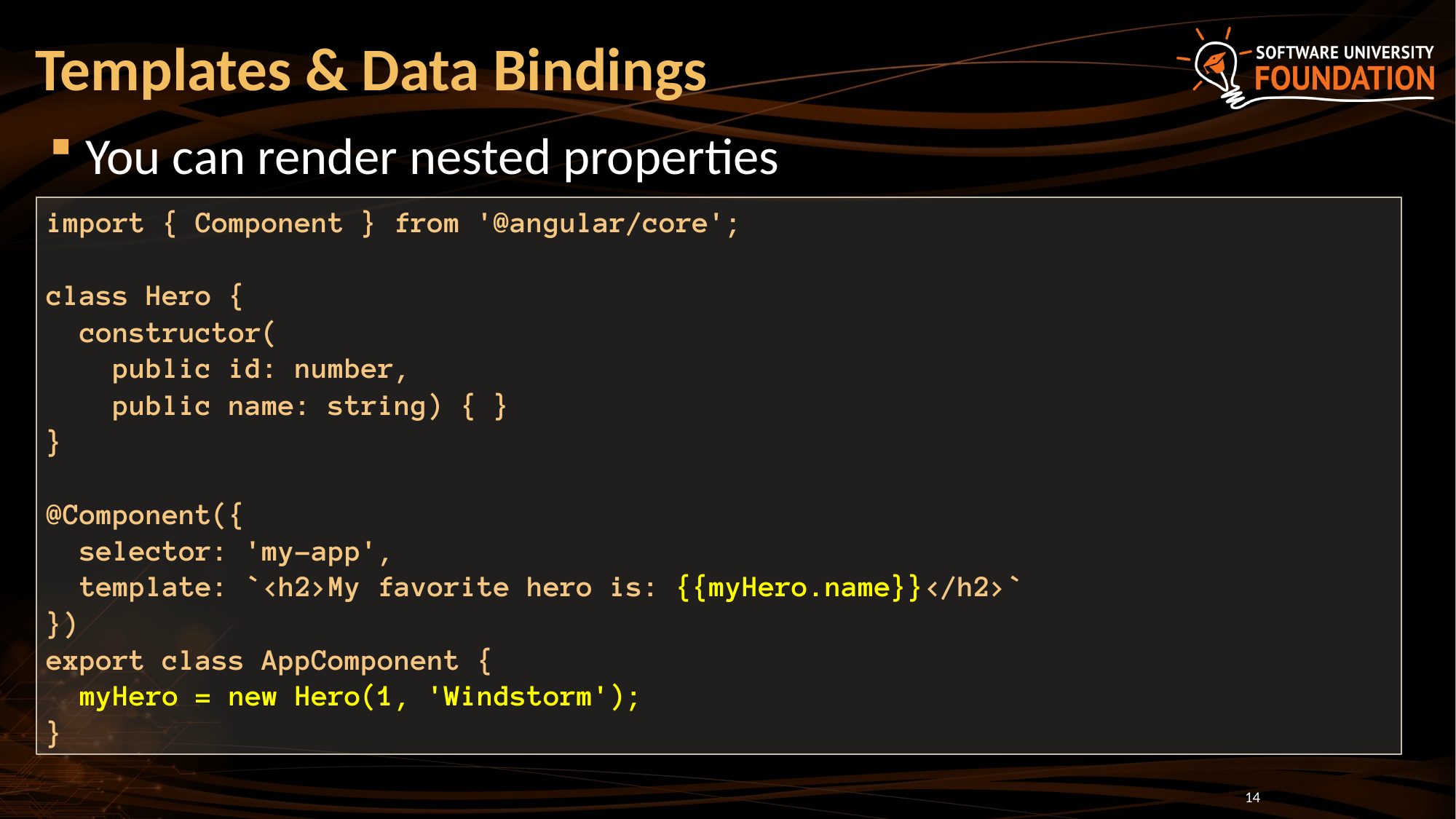

# Templates & Data Bindings
You can render nested properties

import { Component } from '@angular/core';

class Hero {
  constructor(
    public id: number,
    public name: string) { }
}

@Component({
  selector: 'my-app',
  template: `<h2>My favorite hero is: {{myHero.name}}</h2>`
})
export class AppComponent {
  myHero = new Hero(1, 'Windstorm');
}
14